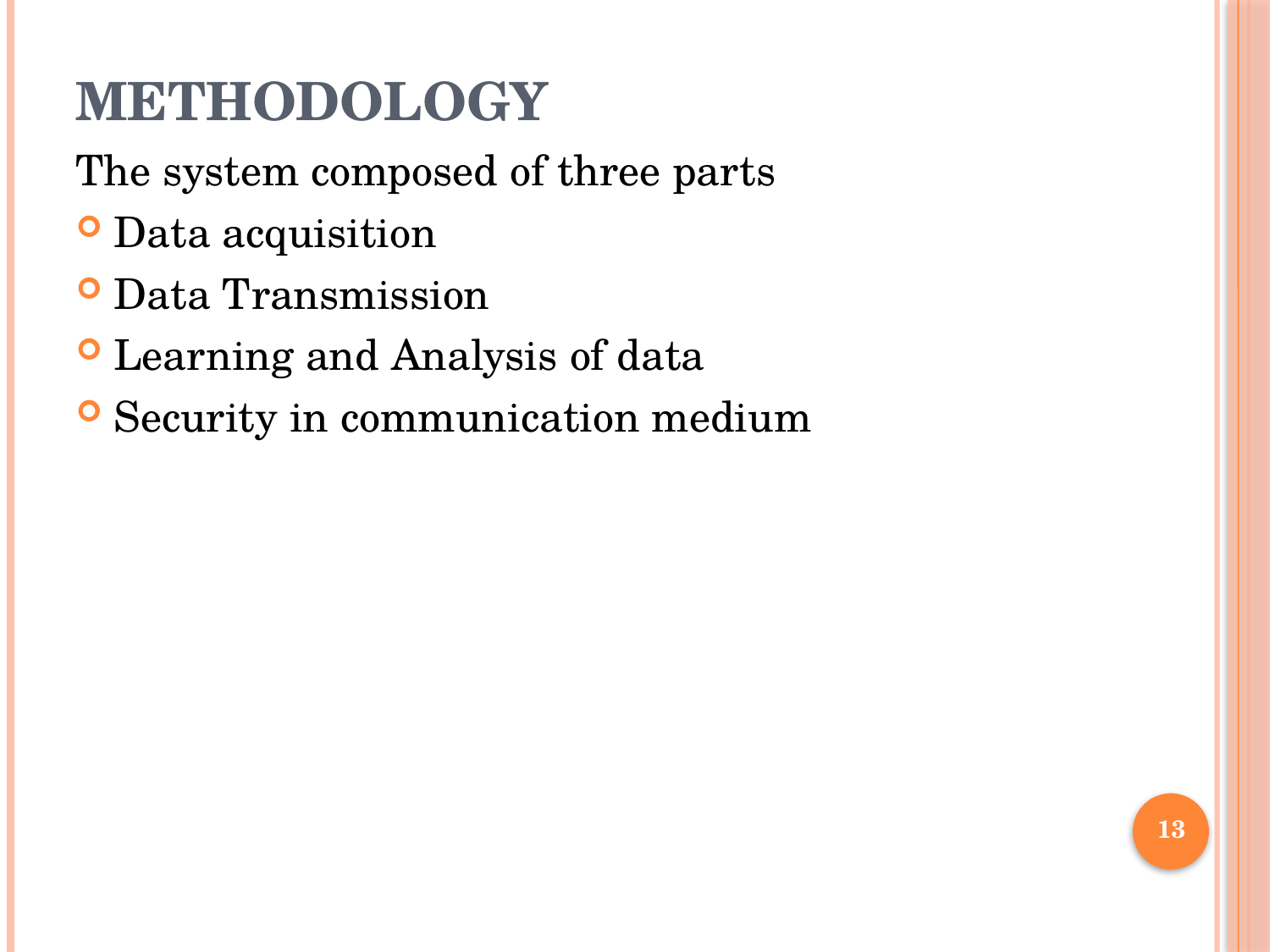

# Methodology
The system composed of three parts
Data acquisition
Data Transmission
Learning and Analysis of data
Security in communication medium

13